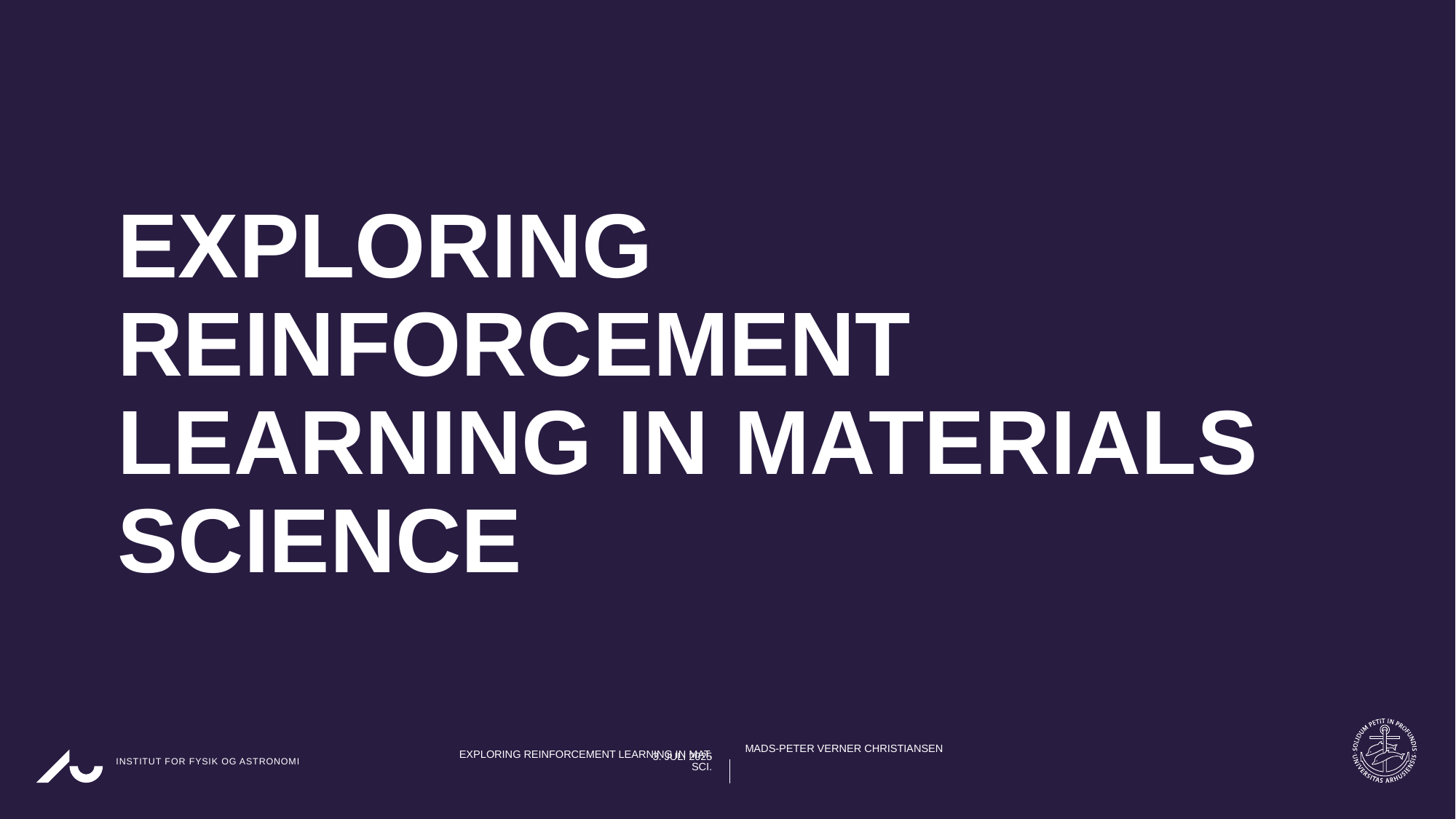

# Exploring Reinforcement Learning in Materials Science